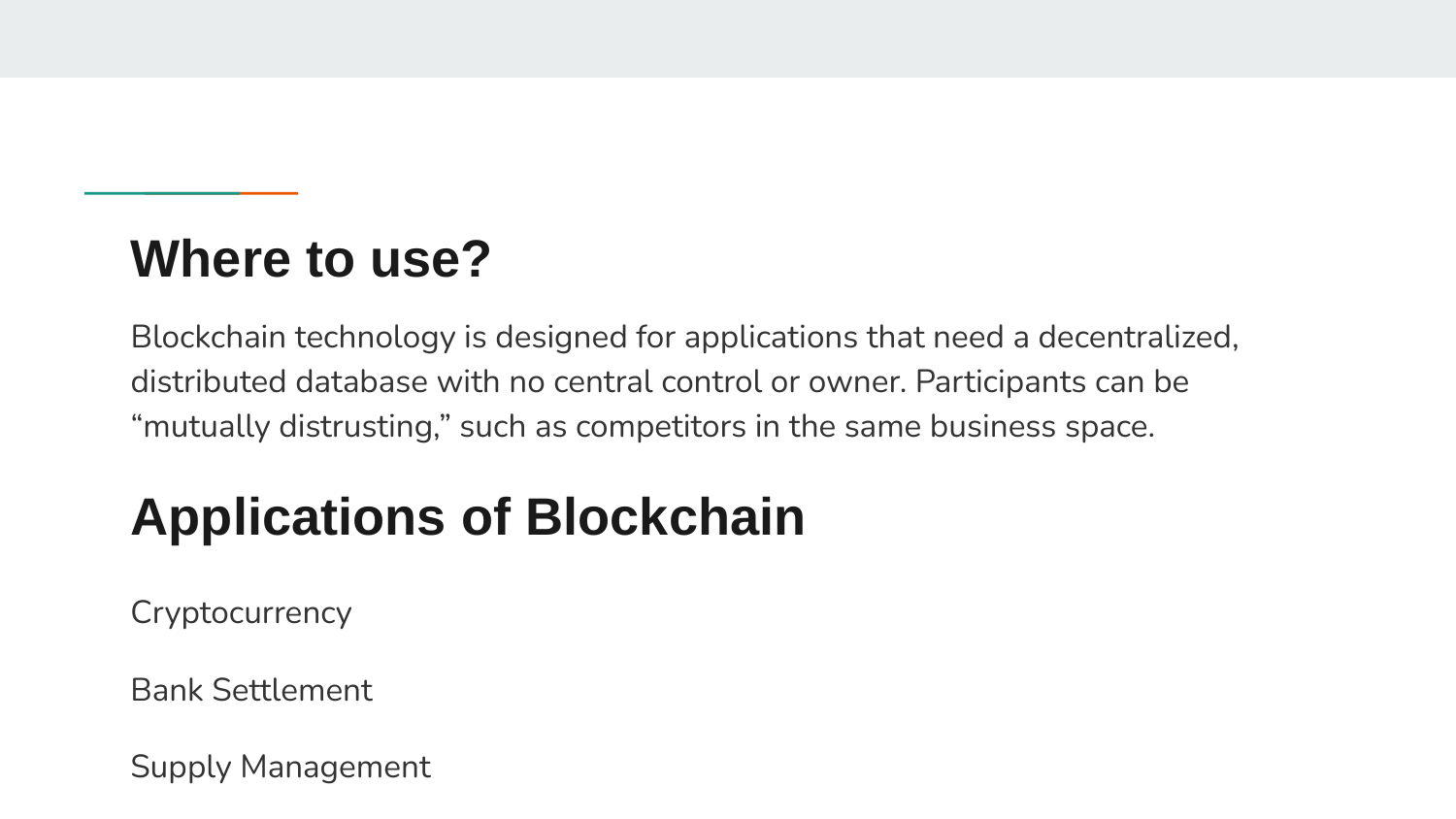

# Where to use?
Blockchain technology is designed for applications that need a decentralized, distributed database with no central control or owner. Participants can be “mutually distrusting,” such as competitors in the same business space.
Applications of Blockchain
Cryptocurrency
Bank Settlement
Supply Management